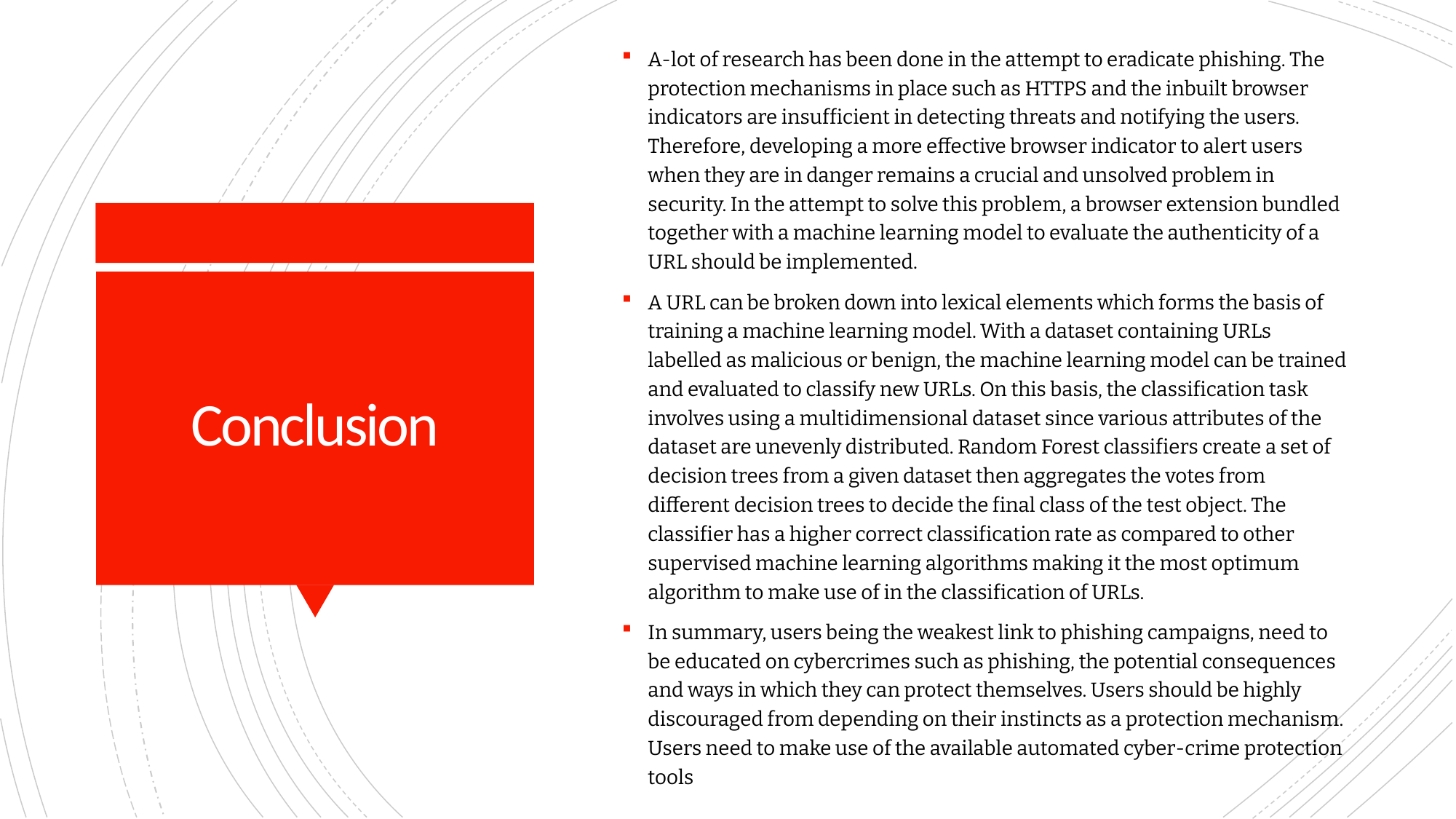

A-lot of research has been done in the attempt to eradicate phishing. The protection mechanisms in place such as HTTPS and the inbuilt browser indicators are insufficient in detecting threats and notifying the users. Therefore, developing a more effective browser indicator to alert users when they are in danger remains a crucial and unsolved problem in security. In the attempt to solve this problem, a browser extension bundled together with a machine learning model to evaluate the authenticity of a URL should be implemented.
A URL can be broken down into lexical elements which forms the basis of training a machine learning model. With a dataset containing URLs labelled as malicious or benign, the machine learning model can be trained and evaluated to classify new URLs. On this basis, the classification task involves using a multidimensional dataset since various attributes of the dataset are unevenly distributed. Random Forest classifiers create a set of decision trees from a given dataset then aggregates the votes from different decision trees to decide the final class of the test object. The classifier has a higher correct classification rate as compared to other supervised machine learning algorithms making it the most optimum algorithm to make use of in the classification of URLs.
In summary, users being the weakest link to phishing campaigns, need to be educated on cybercrimes such as phishing, the potential consequences and ways in which they can protect themselves. Users should be highly discouraged from depending on their instincts as a protection mechanism. Users need to make use of the available automated cyber-crime protection tools
# Conclusion